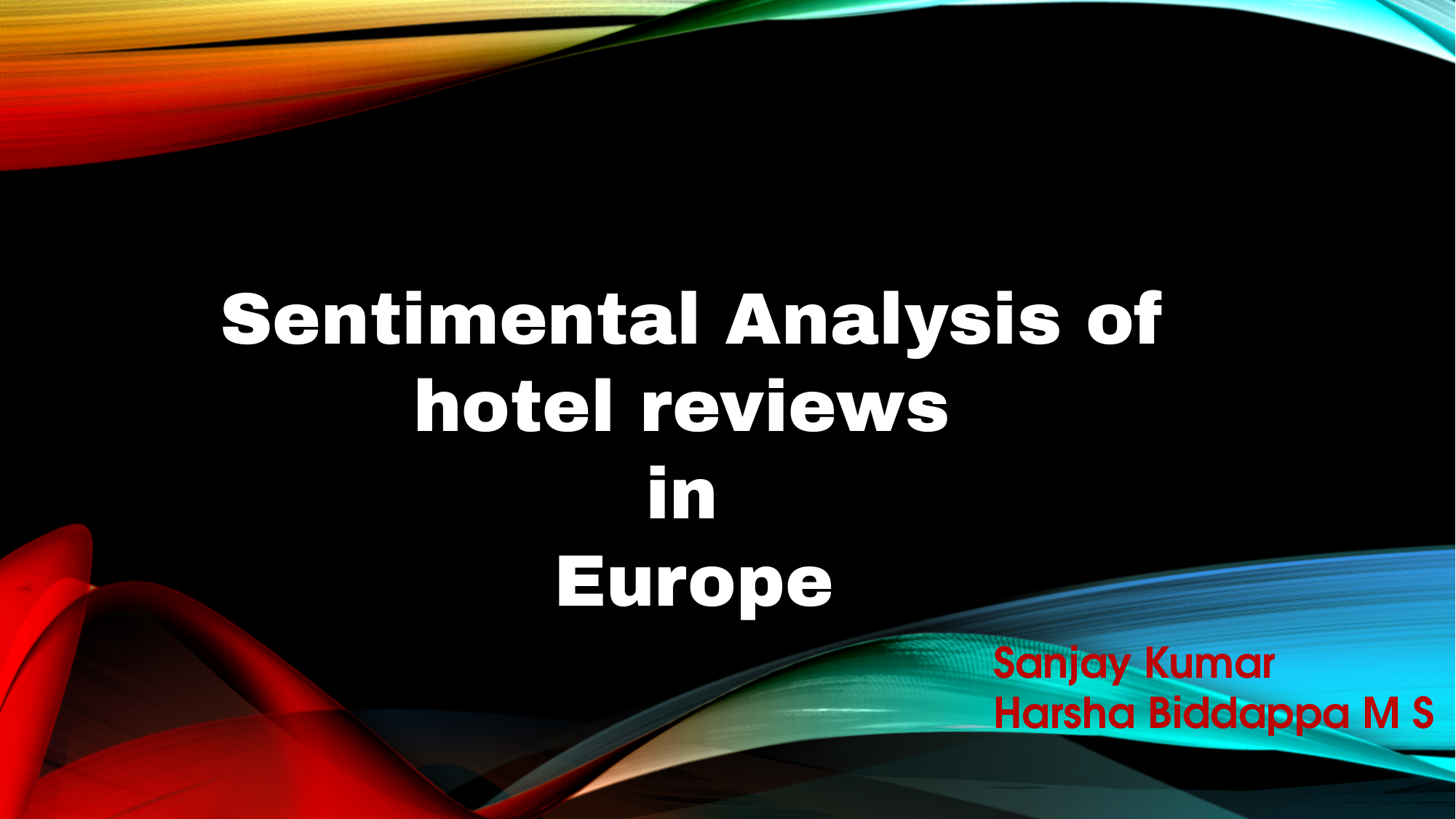

Sentimental Analysis of hotel reviews
in
Europe
Sanjay Kumar
Harsha Biddappa M S